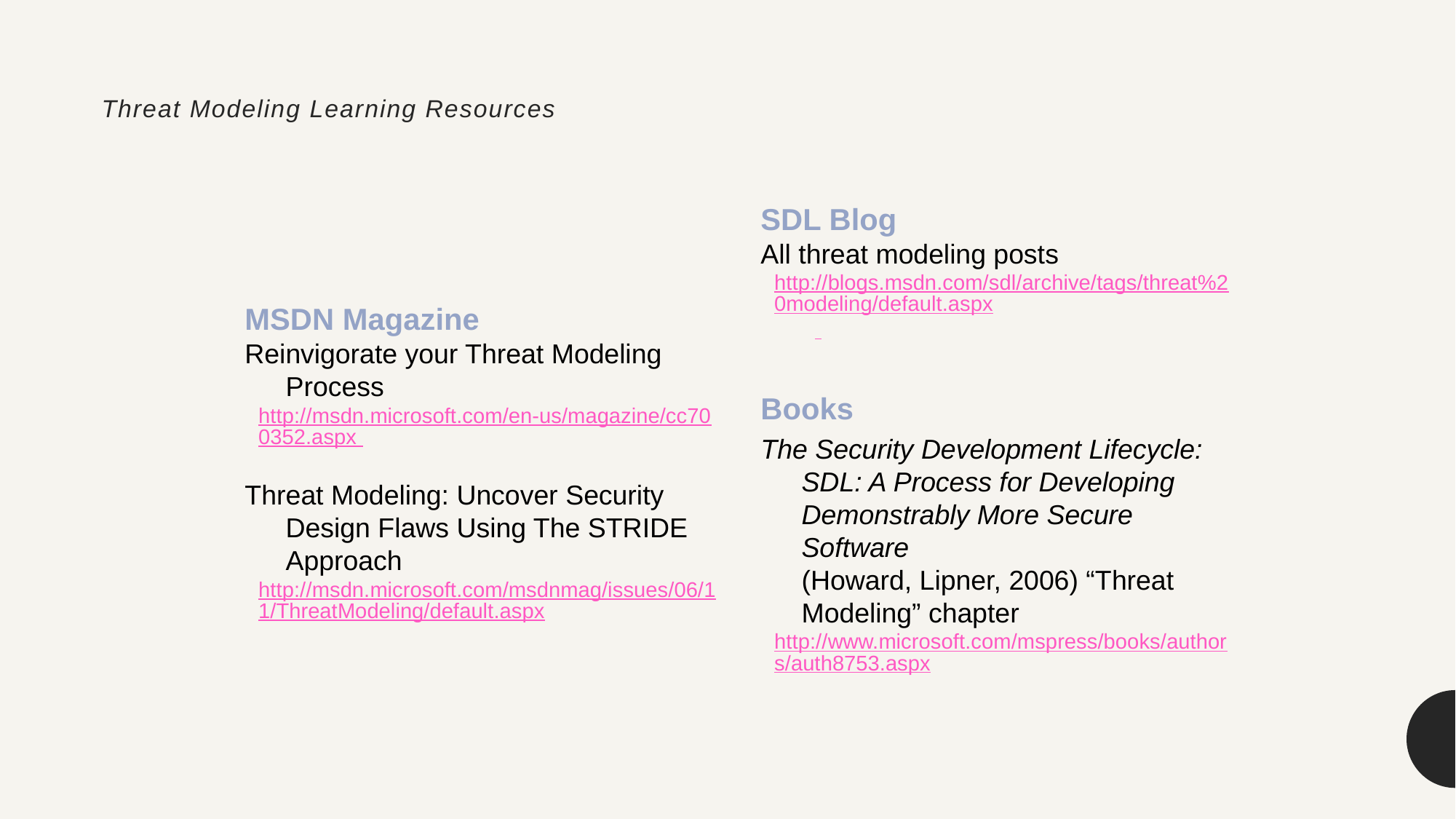

# Threat Modeling Learning Resources
SDL Blog
All threat modeling posts
http://blogs.msdn.com/sdl/archive/tags/threat%20modeling/default.aspx

Books
The Security Development Lifecycle: SDL: A Process for Developing Demonstrably More Secure Software
(Howard, Lipner, 2006) “Threat Modeling” chapter
http://www.microsoft.com/mspress/books/authors/auth8753.aspx

MSDN Magazine
Reinvigorate your Threat Modeling Process
http://msdn.microsoft.com/en-us/magazine/cc700352.aspx

Threat Modeling: Uncover Security Design Flaws Using The STRIDE Approach
http://msdn.microsoft.com/msdnmag/issues/06/11/ThreatModeling/default.aspx